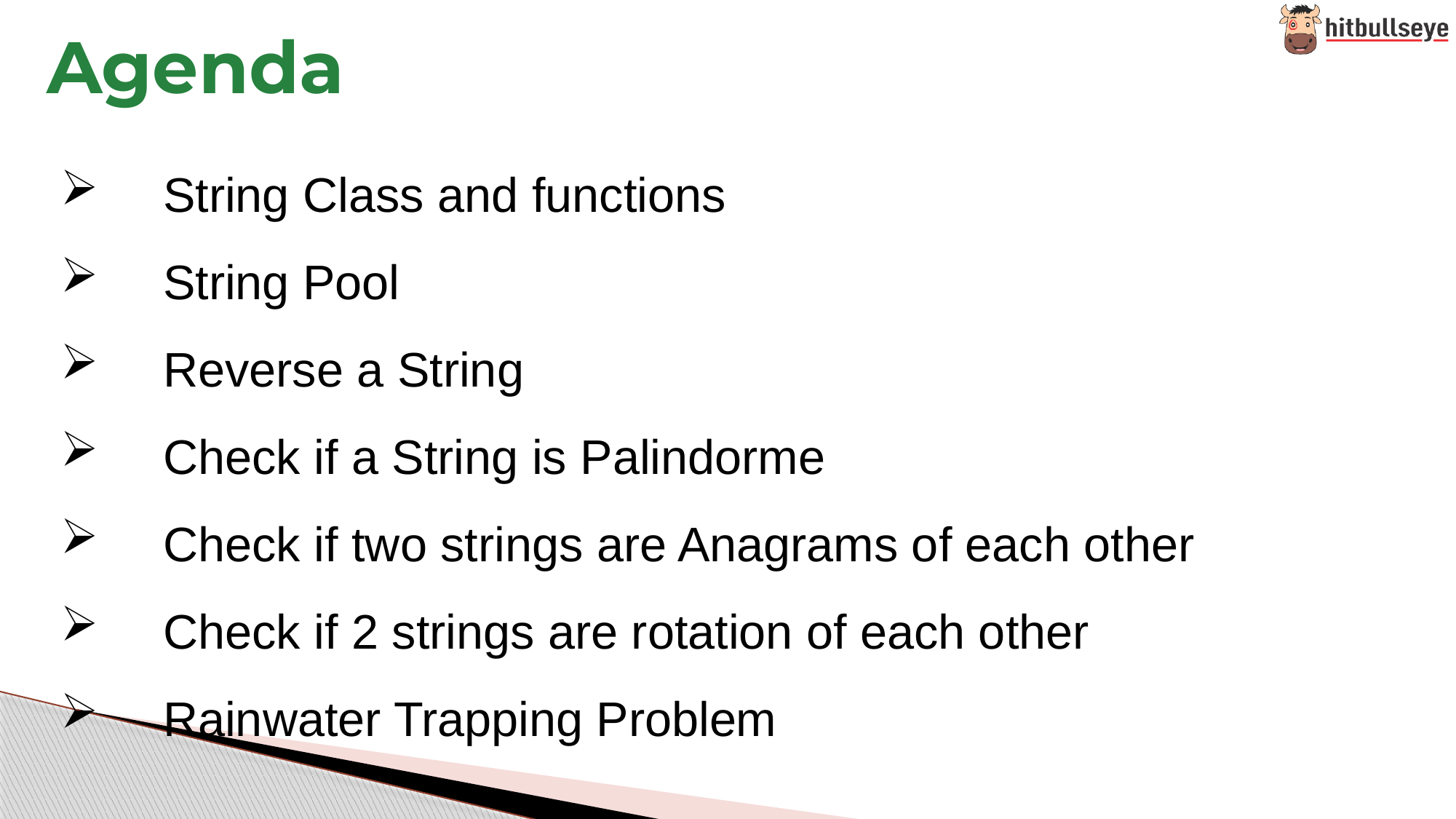

Agenda
String Class and functions
String Pool
Reverse a String
Check if a String is Palindorme
Check if two strings are Anagrams of each other
Check if 2 strings are rotation of each other
Rainwater Trapping Problem